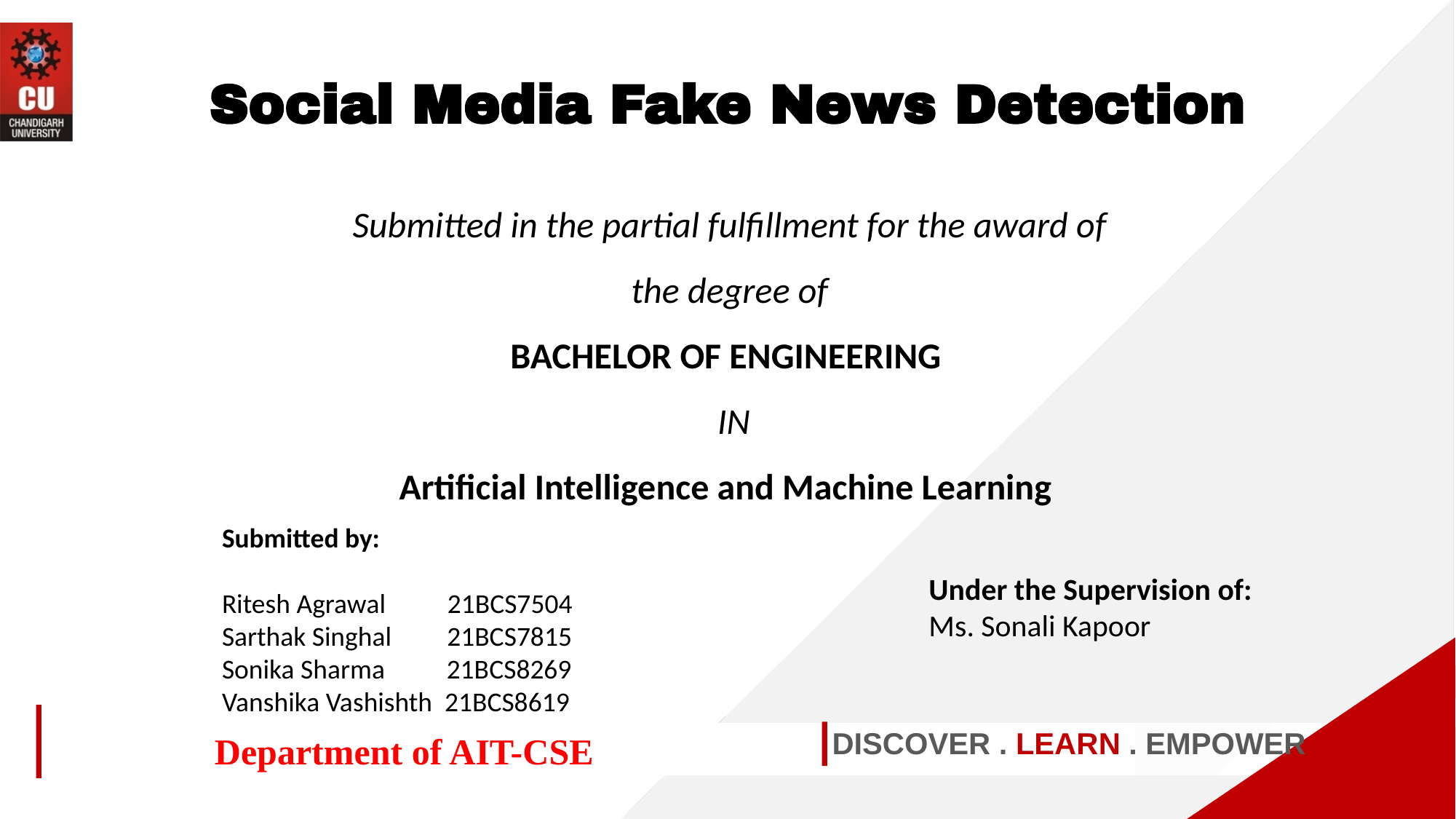

Social Media Fake News Detection
Submitted in the partial fulfillment for the award of the degree of
BACHELOR OF ENGINEERING
 IN
Artificial Intelligence and Machine Learning
Submitted by:

Ritesh Agrawal          21BCS7504
Sarthak Singhal         21BCS7815
Sonika Sharma          21BCS8269
Vanshika Vashishth  21BCS8619

Under the Supervision of:
Ms. Sonali Kapoor

DISCOVER . LEARN . EMPOWER

Department of AIT-CSE
1